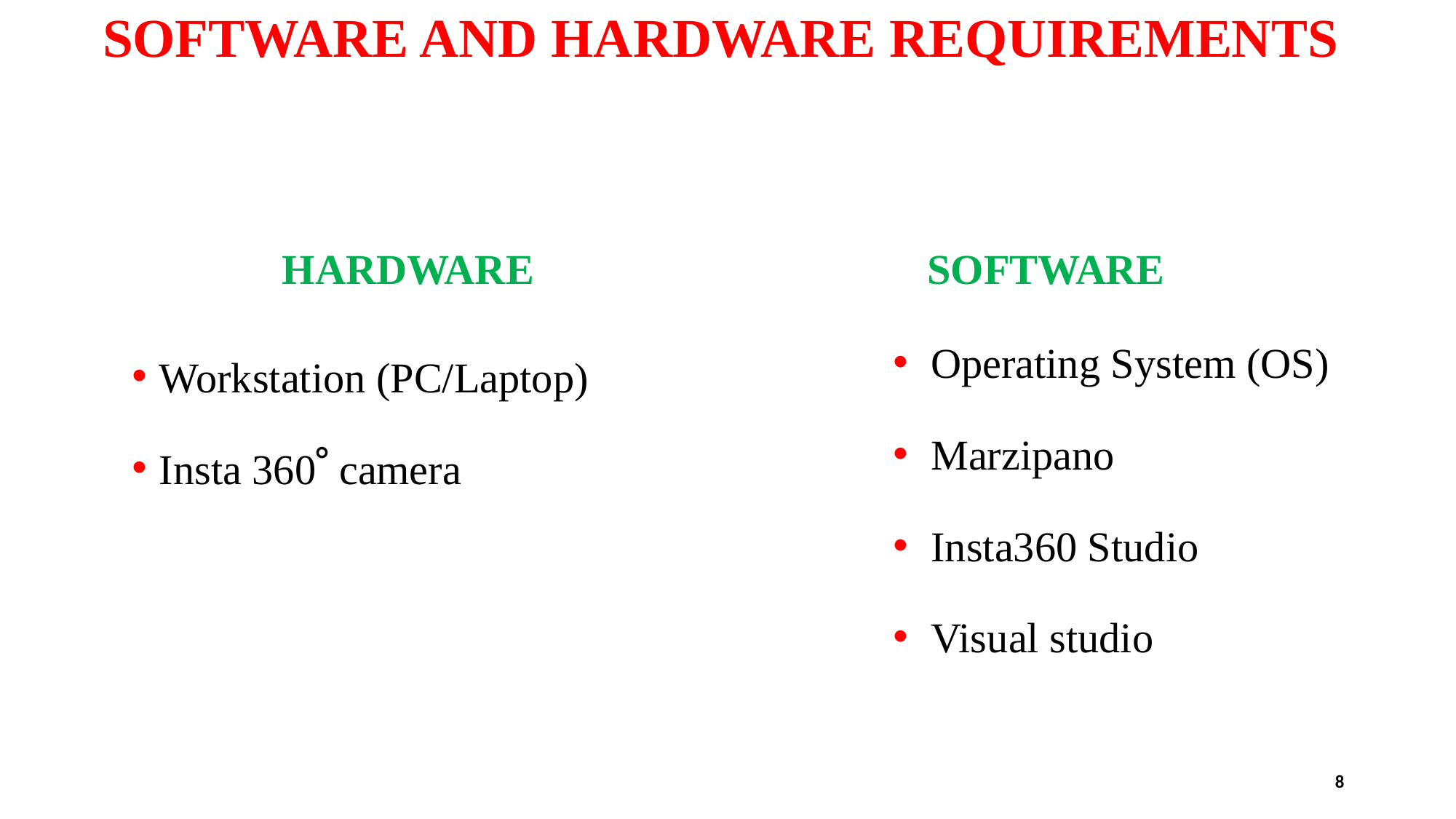

# SOFTWARE AND HARDWARE REQUIREMENTS
HARDWARE
SOFTWARE
 Operating System (OS)
 Marzipano
 Insta360 Studio
 Visual studio

Workstation (PC/Laptop)
Insta 360ﹾ camera

8